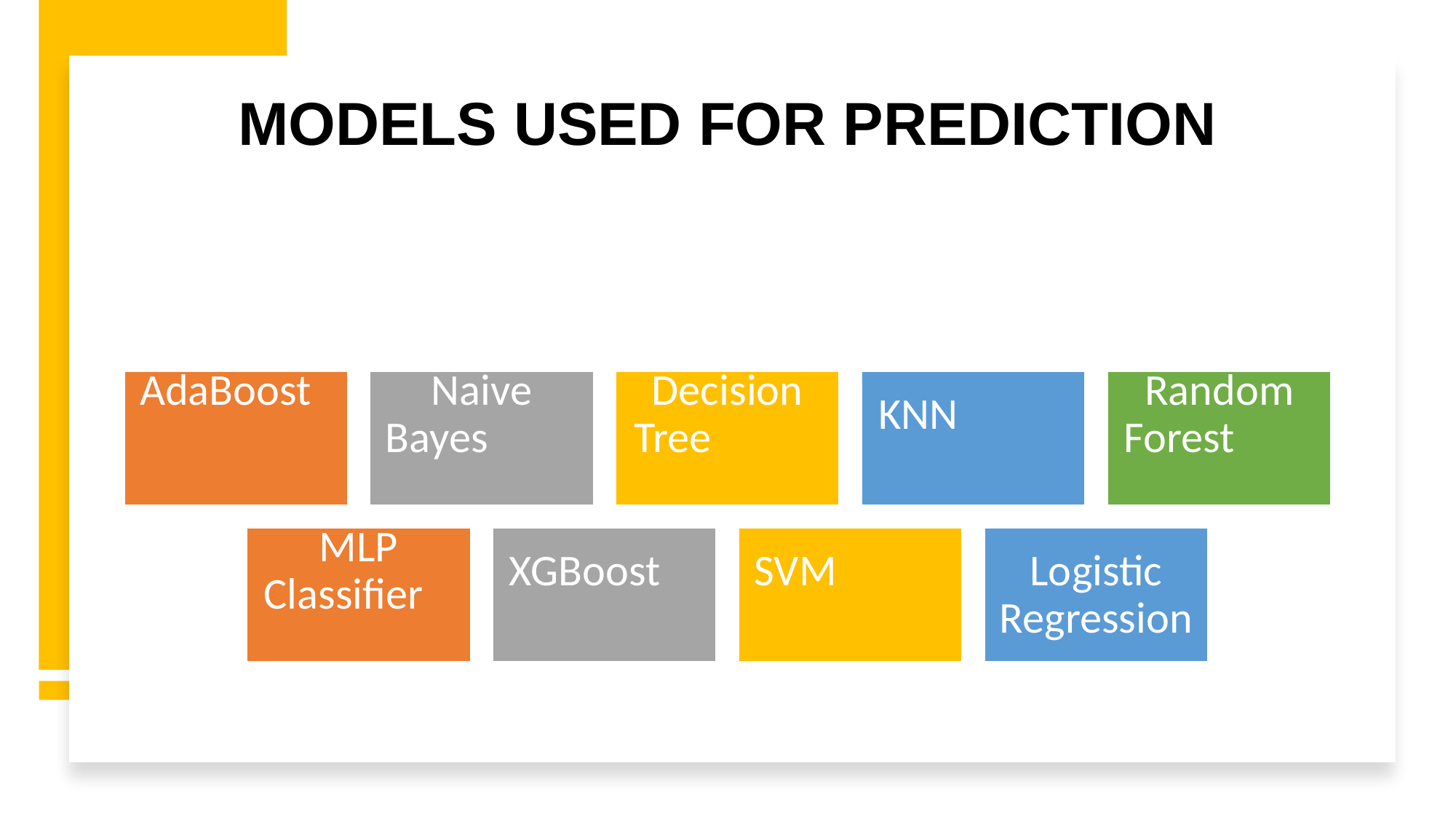

# MODELS USED FOR PREDICTION

AdaBoost
Naive Bayes
Decision Tree
KNN
Random Forest
MLP Classifier
XGBoost
SVM
Logistic Regression